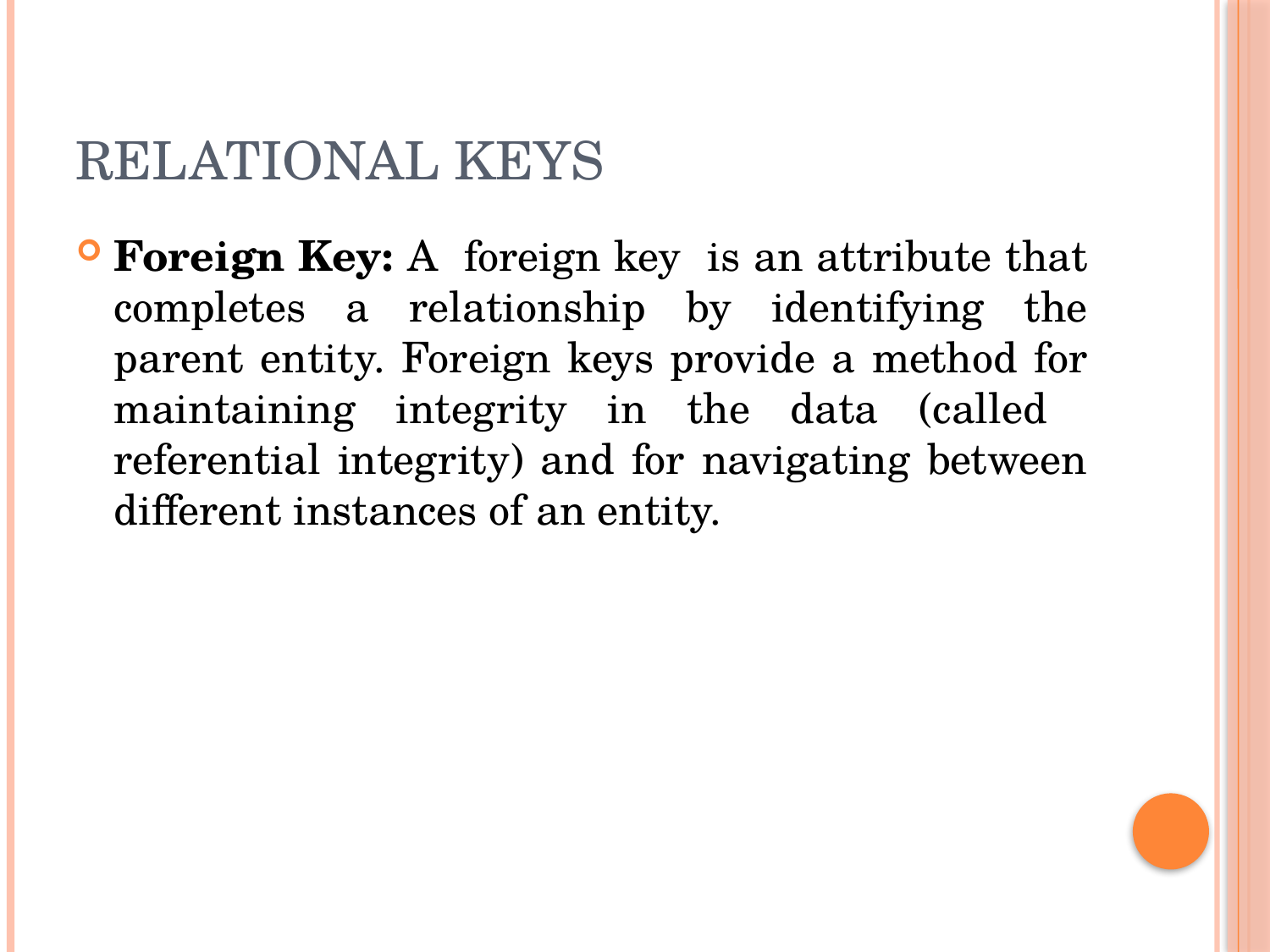

# Relational Keys
Foreign Key: A  foreign key  is an attribute that completes a relationship by identifying the parent entity. Foreign keys provide a method for maintaining integrity in the data (called  referential integrity) and for navigating between different instances of an entity.